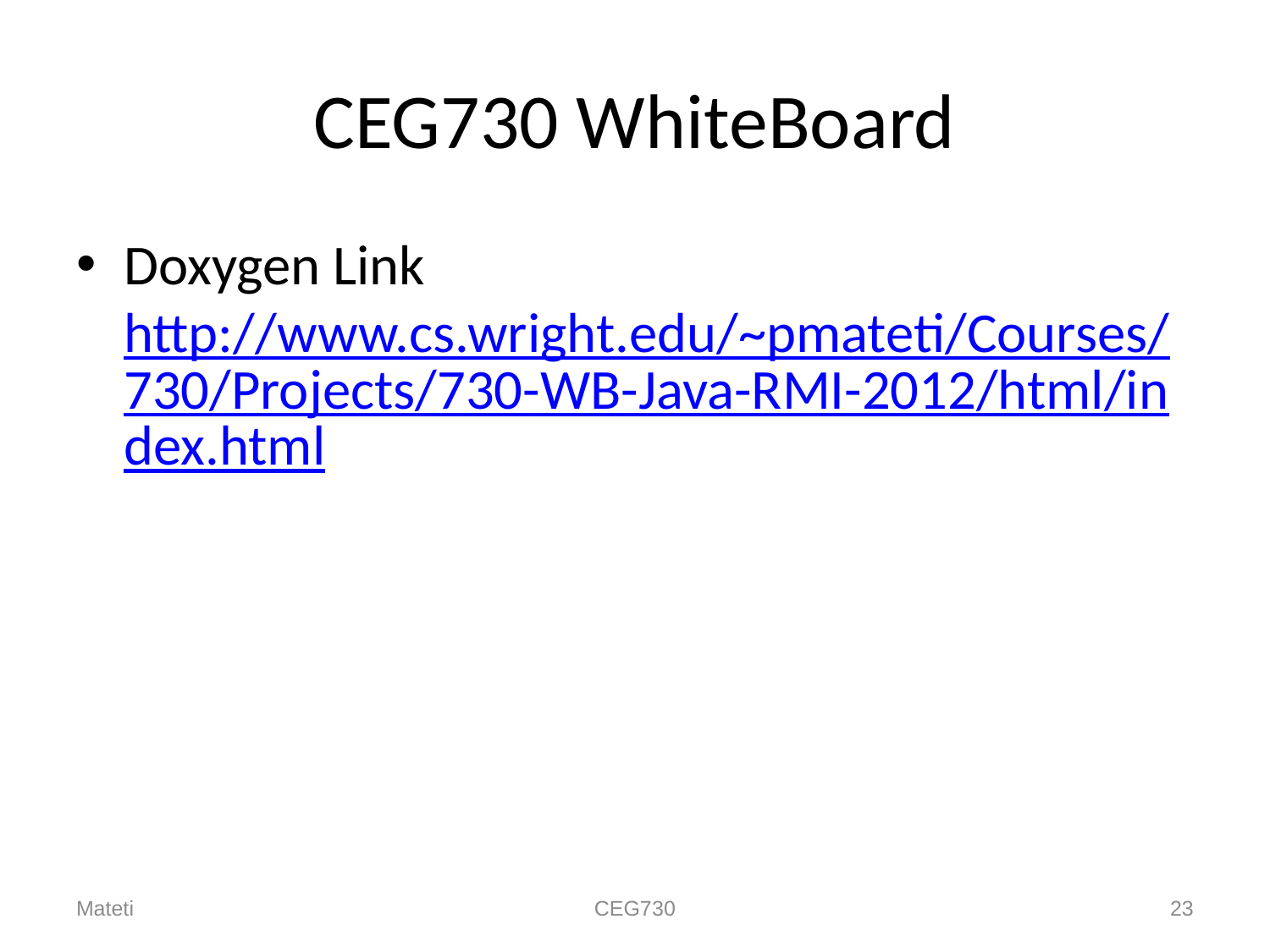

# CEG730 WhiteBoard
Doxygen Link http://www.cs.wright.edu/~pmateti/Courses/730/Projects/730-WB-Java-RMI-2012/html/index.html
Mateti
CEG730
23